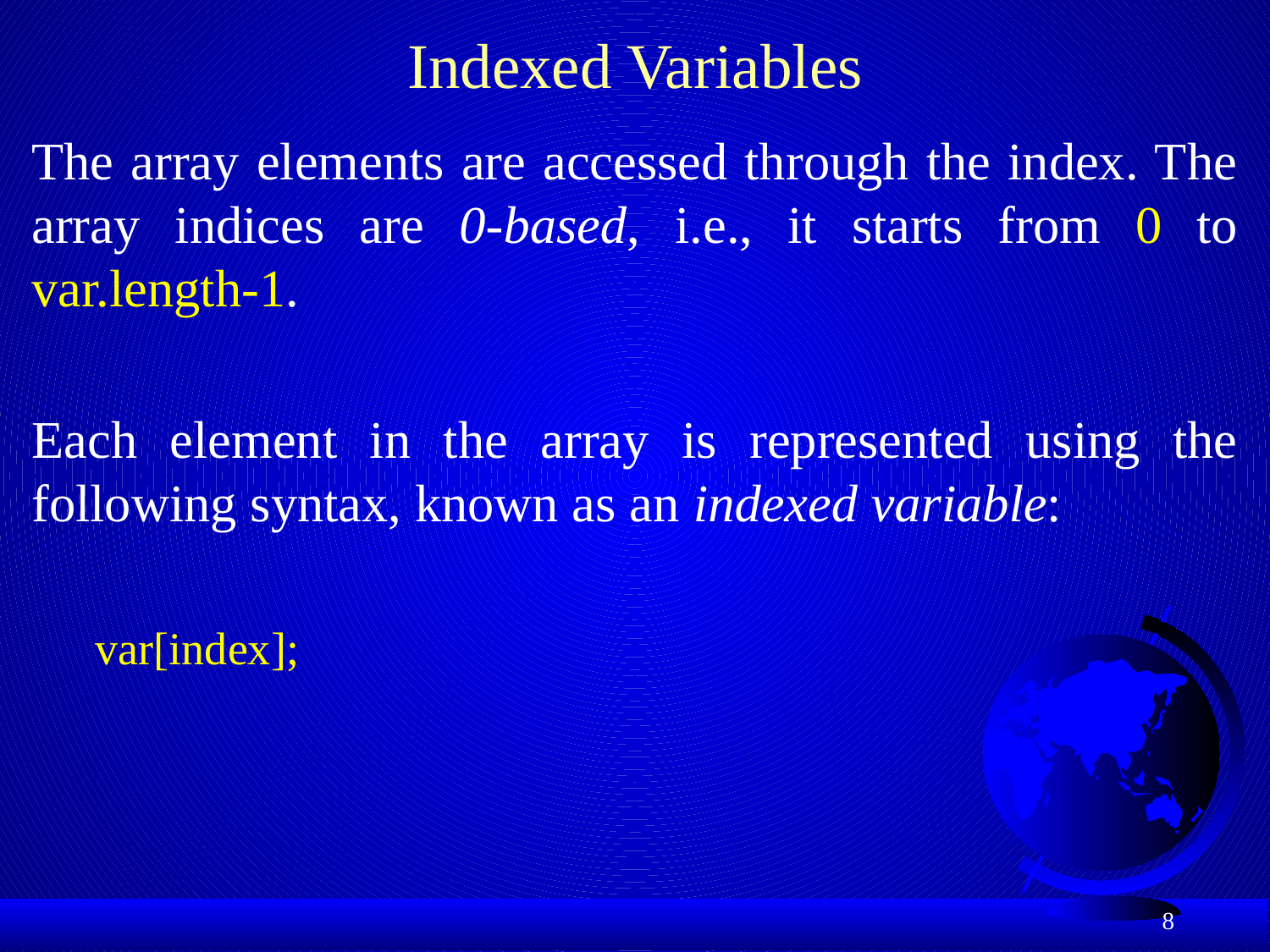

# Indexed Variables
The array elements are accessed through the index. The array indices are 0-based, i.e., it starts from 0 to var.length-1.

Each element in the array is represented using the following syntax, known as an indexed variable:

var[index];
8